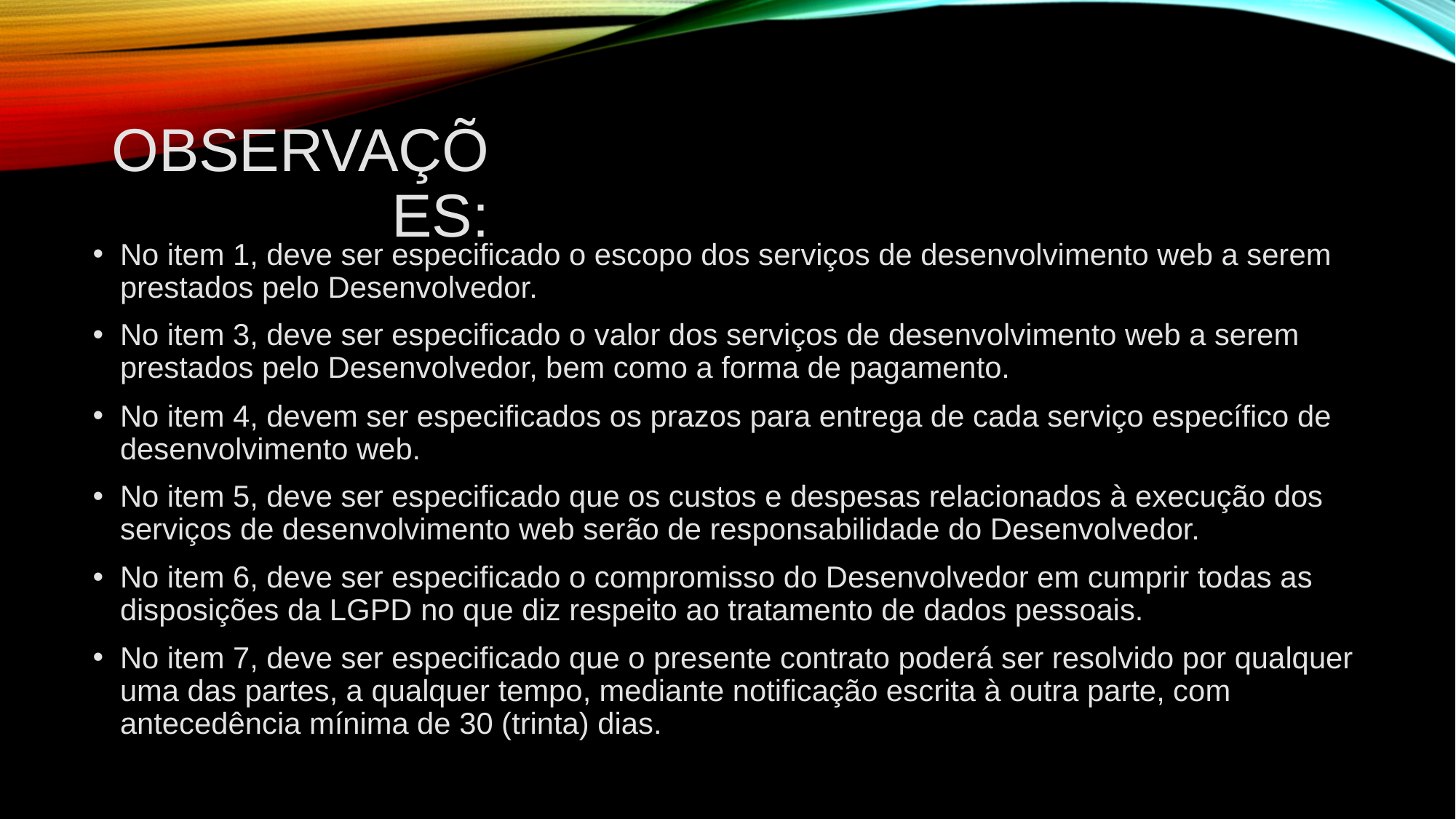

# Observações:
No item 1, deve ser especificado o escopo dos serviços de desenvolvimento web a serem prestados pelo Desenvolvedor.
No item 3, deve ser especificado o valor dos serviços de desenvolvimento web a serem prestados pelo Desenvolvedor, bem como a forma de pagamento.
No item 4, devem ser especificados os prazos para entrega de cada serviço específico de desenvolvimento web.
No item 5, deve ser especificado que os custos e despesas relacionados à execução dos serviços de desenvolvimento web serão de responsabilidade do Desenvolvedor.
No item 6, deve ser especificado o compromisso do Desenvolvedor em cumprir todas as disposições da LGPD no que diz respeito ao tratamento de dados pessoais.
No item 7, deve ser especificado que o presente contrato poderá ser resolvido por qualquer uma das partes, a qualquer tempo, mediante notificação escrita à outra parte, com antecedência mínima de 30 (trinta) dias.